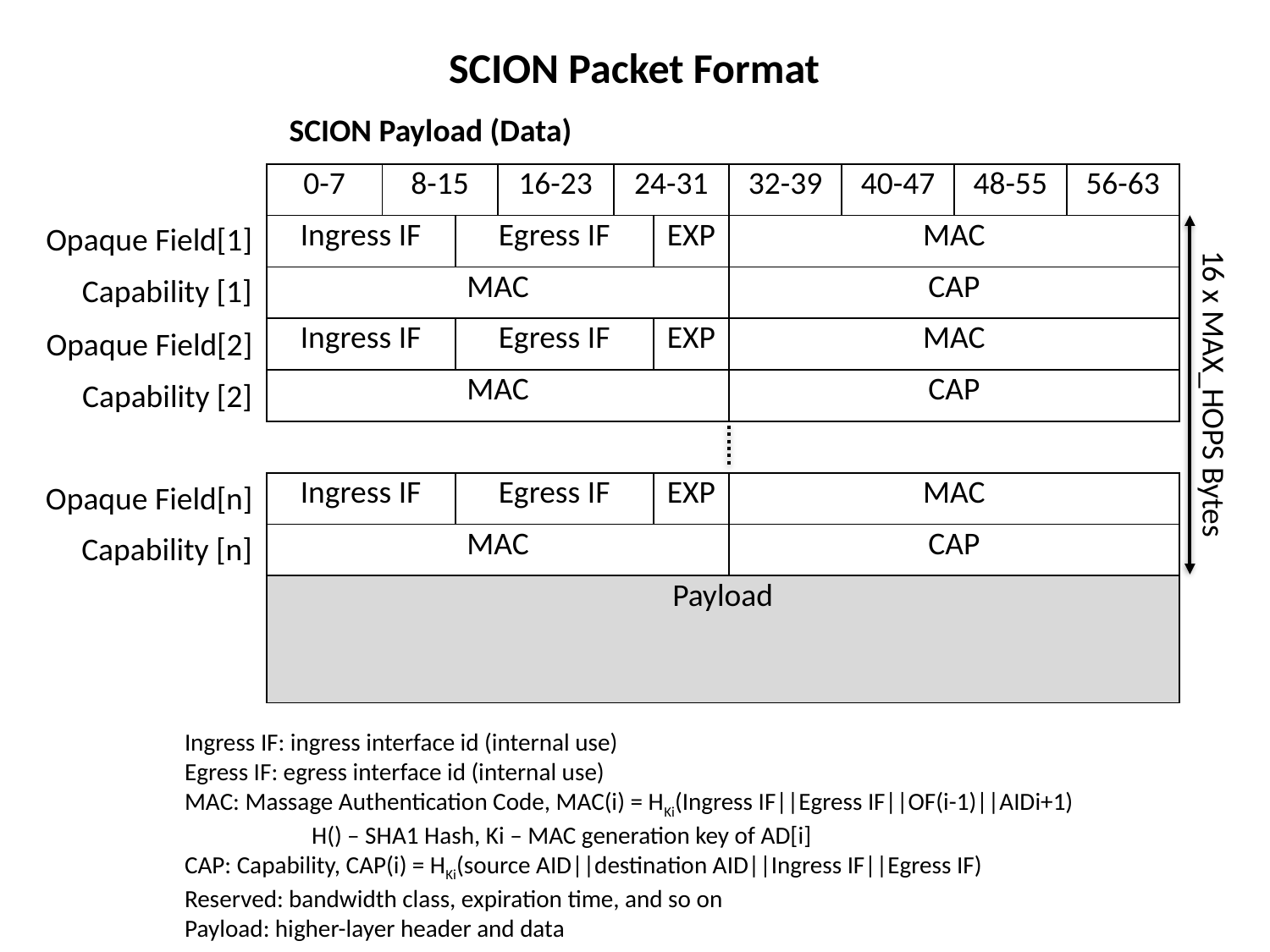

SCION Packet Format
SCION Payload (Data)
| 0-7 | 8-15 |  | 16-23 | 24-31 |  | 32-39 | 40-47 | 48-55 | 56-63 |
| --- | --- | --- | --- | --- | --- | --- | --- | --- | --- |
| Ingress IF |  | Egress IF |  |  | EXP | MAC |  |  |  |
| MAC |  |  |  |  |  | CAP |  |  |  |
| Ingress IF |  | Egress IF |  |  | EXP | MAC |  |  |  |
| MAC |  |  |  |  |  | CAP |  |  |  |
|  |  |  |  |  |  |  |  |  |  |
| Ingress IF |  | Egress IF |  |  | EXP | MAC |  |  |  |
| MAC |  |  |  |  |  | CAP |  |  |  |
| Payload |  |  |  |  |  |  |  |  |  |
Opaque Field[1]
Capability [1]
Opaque Field[2]
16 x MAX_HOPS Bytes
Capability [2]
Opaque Field[n]
Capability [n]
Ingress IF: ingress interface id (internal use)
Egress IF: egress interface id (internal use)
MAC: Massage Authentication Code, MAC(i) = HKi(Ingress IF||Egress IF||OF(i-1)||AIDi+1)
	H() – SHA1 Hash, Ki – MAC generation key of AD[i]
CAP: Capability, CAP(i) = HKi(source AID||destination AID||Ingress IF||Egress IF)
Reserved: bandwidth class, expiration time, and so on
Payload: higher-layer header and data